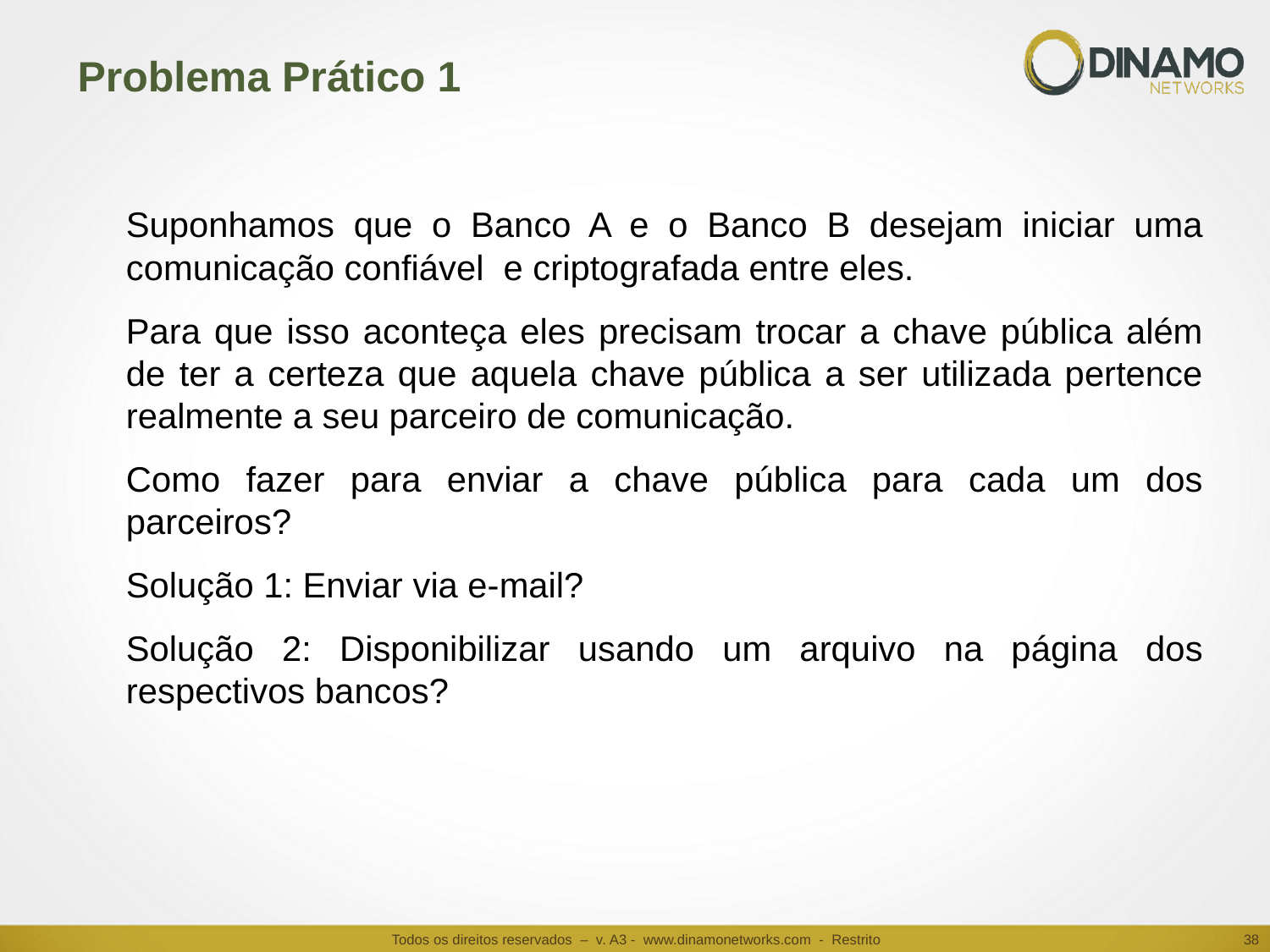

# Problema Prático 1
Suponhamos que o Banco A e o Banco B desejam iniciar uma comunicação confiável  e criptografada entre eles.
Para que isso aconteça eles precisam trocar a chave pública além de ter a certeza que aquela chave pública a ser utilizada pertence realmente a seu parceiro de comunicação.
Como fazer para enviar a chave pública para cada um dos parceiros?
Solução 1: Enviar via e-mail?
Solução 2: Disponibilizar usando um arquivo na página dos respectivos bancos?